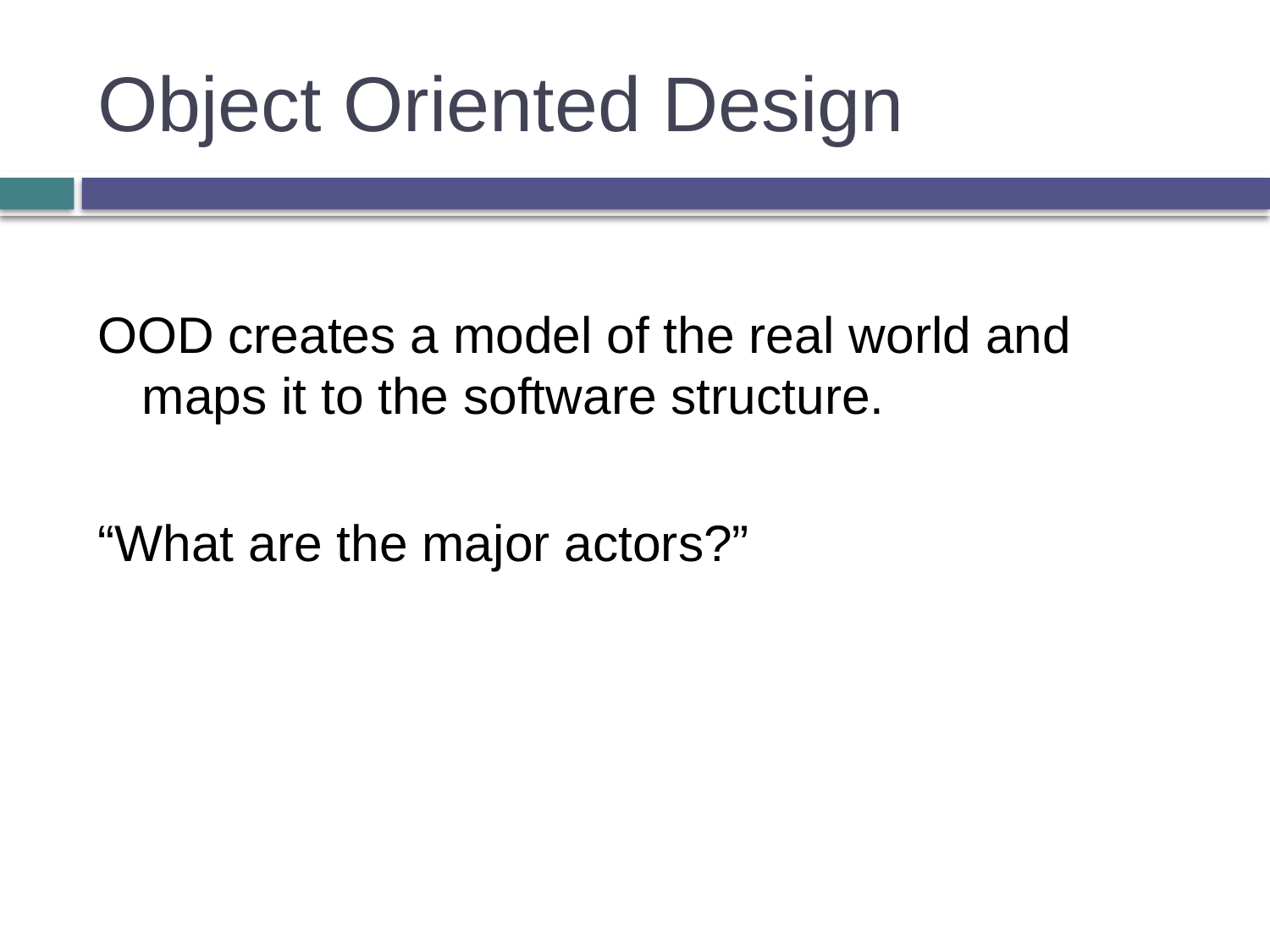

# Object Oriented Design

OOD creates a model of the real world and maps it to the software structure.

“What are the major actors?”